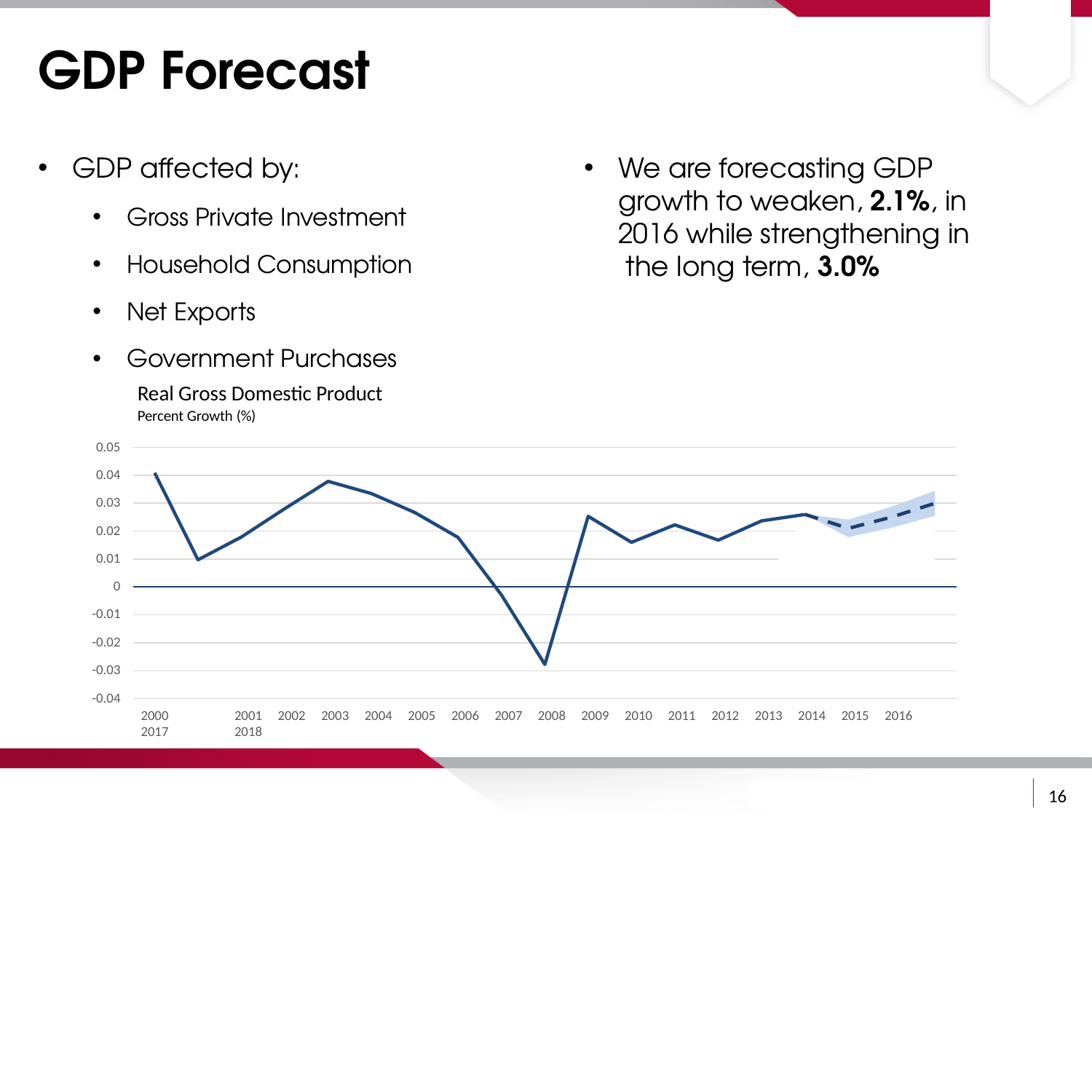

# GDP Forecast
GDP affected by:
Gross Private Investment
Household Consumption
Net Exports
Government Purchases
Real Gross Domestic Product
Percent Growth (%)
We are forecasting GDP  growth to weaken, 2.1%, in  2016 while strengthening in  the long term, 3.0%
0.05
0.04
0.03
0.02
0.01
0
-0.01
-0.02
-0.03
-0.04
2000	2001	2002	2003	2004	2005	2006	2007	2008	2009	2010	2011	2012	2013	2014	2015	2016	2017	2018

16